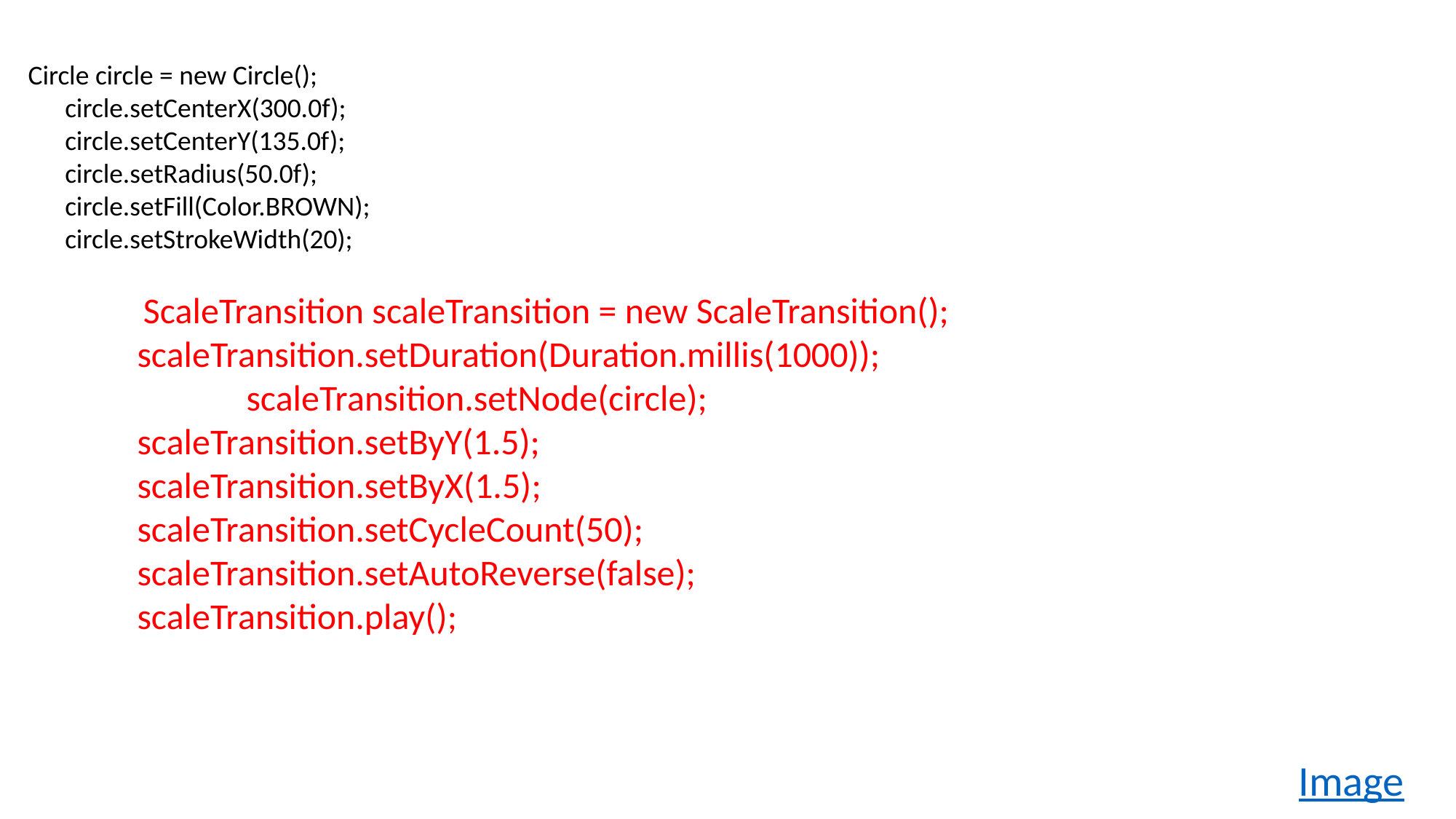

Circle circle = new Circle();
      circle.setCenterX(300.0f);
      circle.setCenterY(135.0f);
      circle.setRadius(50.0f);
      circle.setFill(Color.BROWN);
      circle.setStrokeWidth(20);

      	 ScaleTransition scaleTransition = new ScaleTransition();
      	scaleTransition.setDuration(Duration.millis(1000));                                                    	scaleTransition.setNode(circle);
      	scaleTransition.setByY(1.5);
      	scaleTransition.setByX(1.5);
      	scaleTransition.setCycleCount(50);
	scaleTransition.setAutoReverse(false);
	scaleTransition.play();
Image